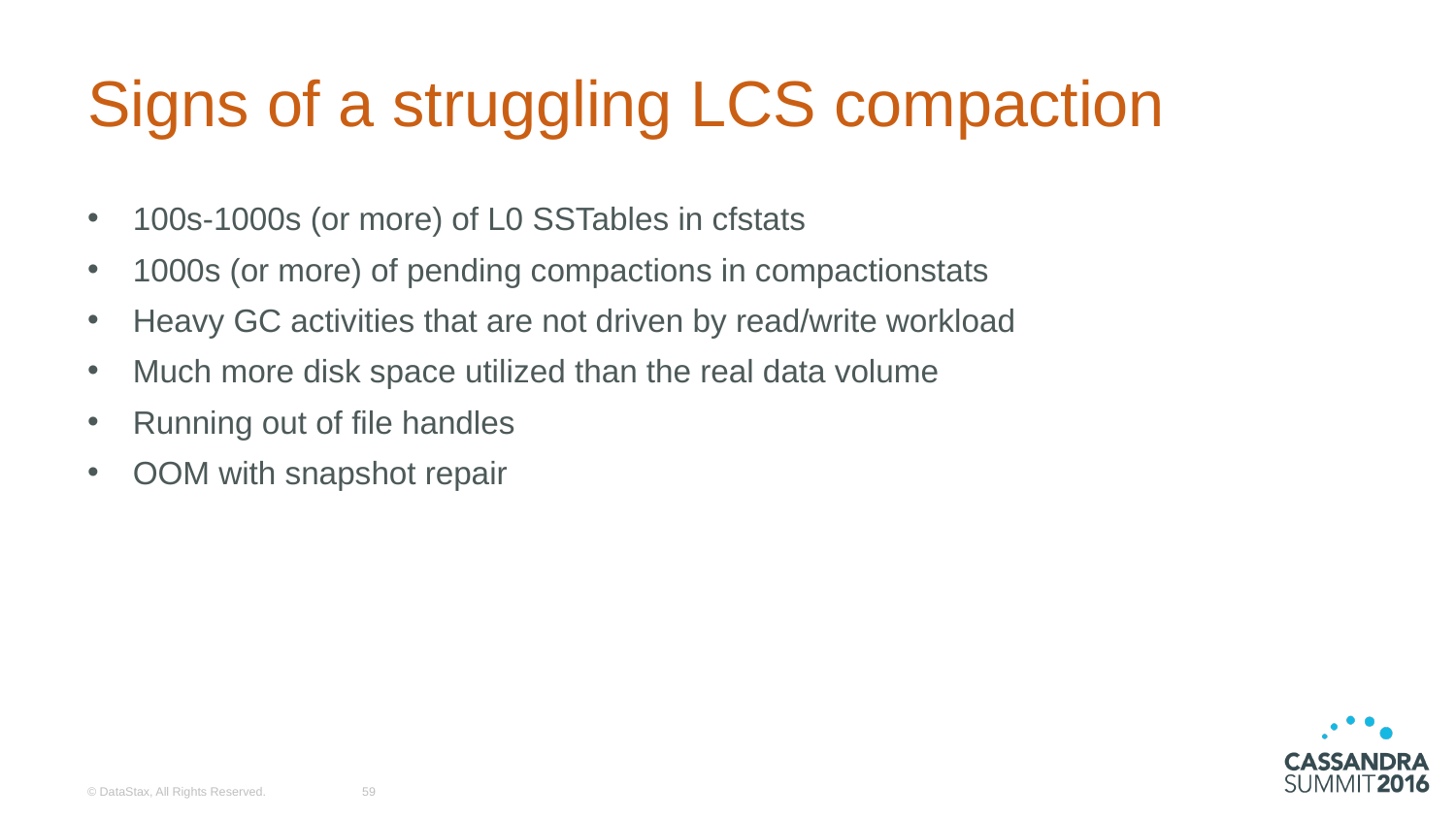

# Signs of a struggling LCS compaction
100s-1000s (or more) of L0 SSTables in cfstats
1000s (or more) of pending compactions in compactionstats
Heavy GC activities that are not driven by read/write workload
Much more disk space utilized than the real data volume
Running out of file handles
OOM with snapshot repair
© DataStax, All Rights Reserved.
59